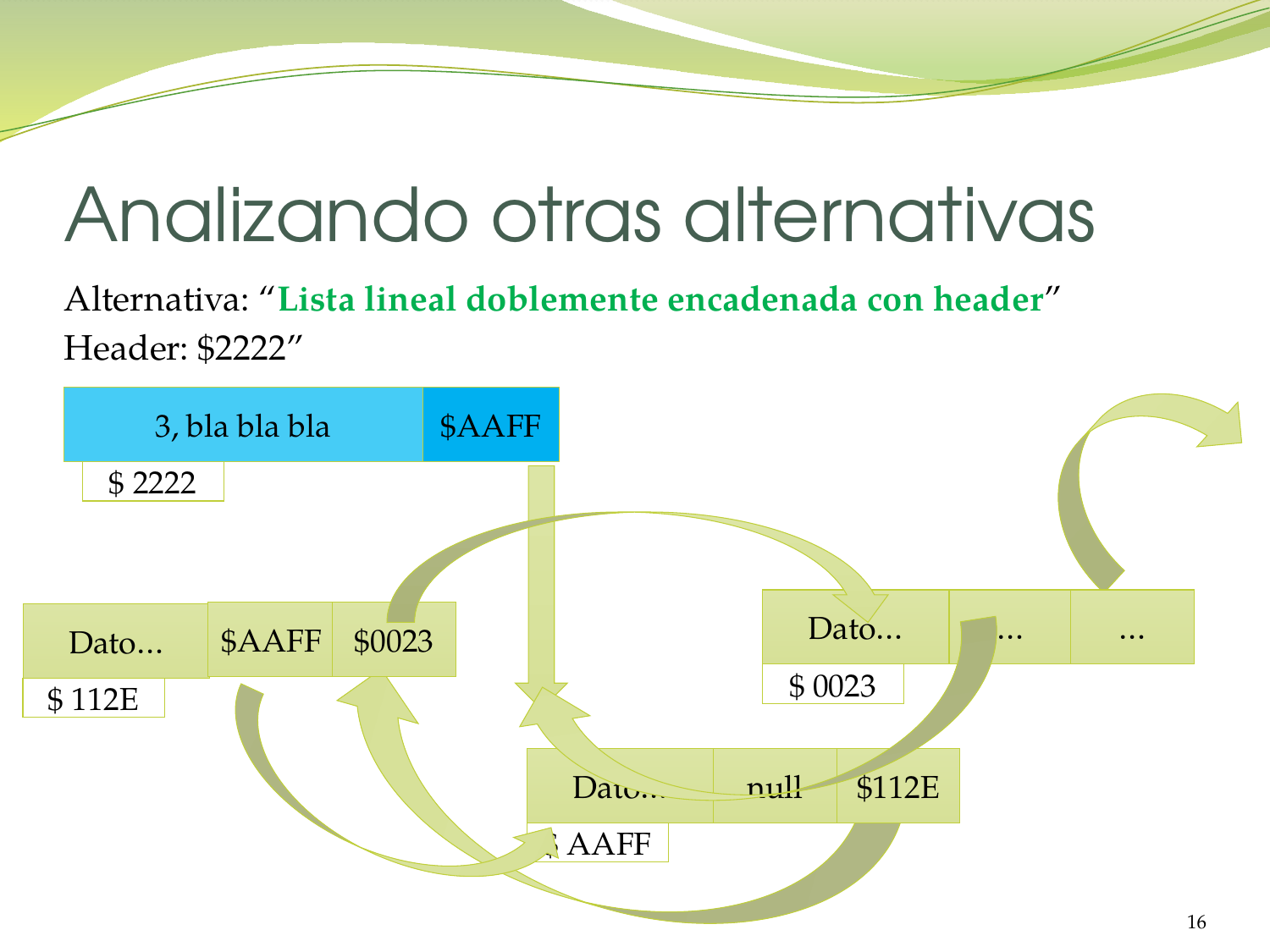

# Analizando otras alternativas
Alternativa: “Lista lineal doblemente encadenada con header”
Header: $2222”
$AAFF
3, bla bla bla

$ 2222

…
…
Dato…
$AAFF
$0023
Dato…

$ 0023
$ 112E
$112E
null
Dato…
$ AAFF
16